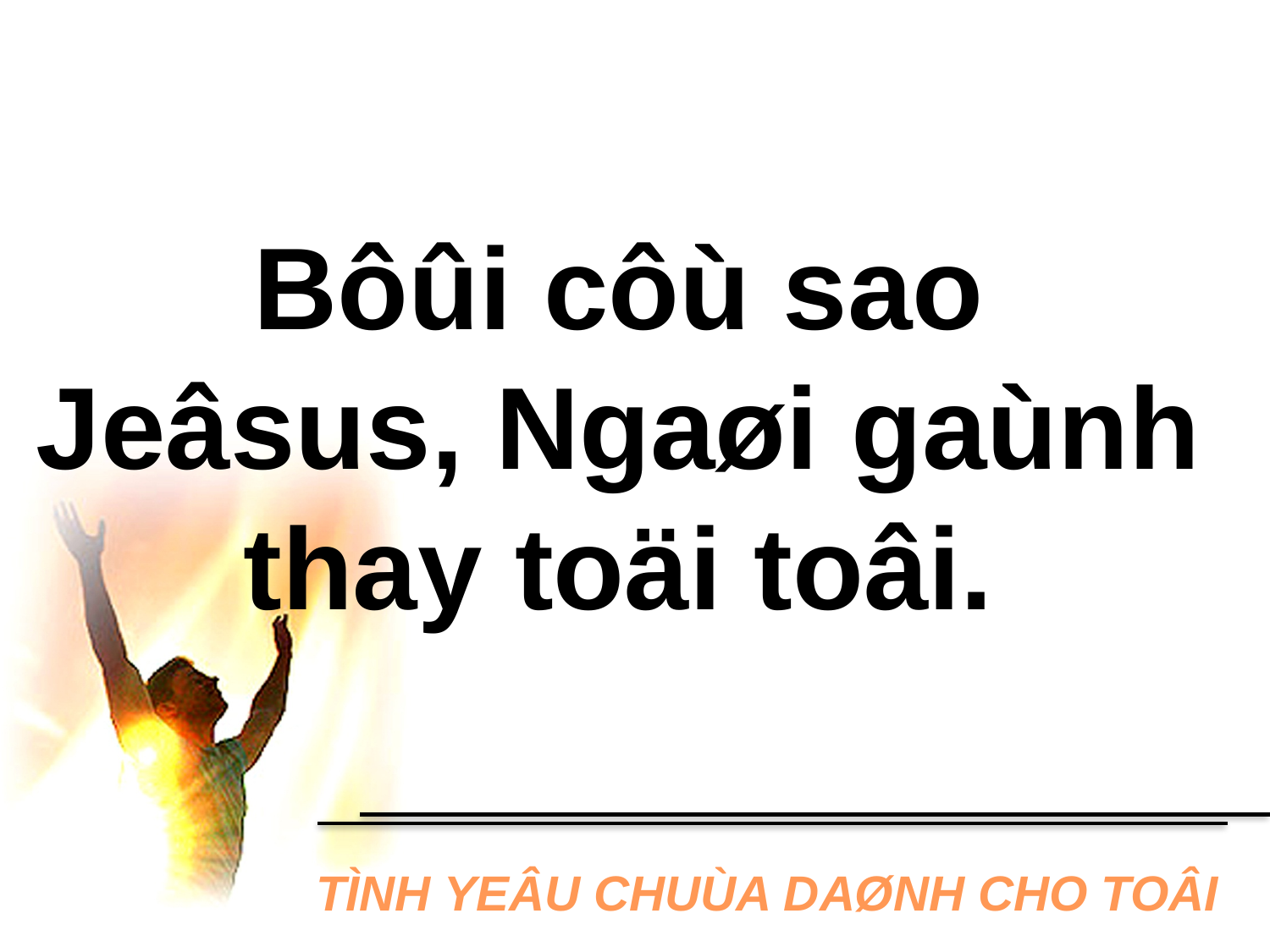

Bôûi côù sao
Jeâsus, Ngaøi gaùnh
thay toäi toâi.
# TÌNH YEÂU CHUÙA DAØNH CHO TOÂI